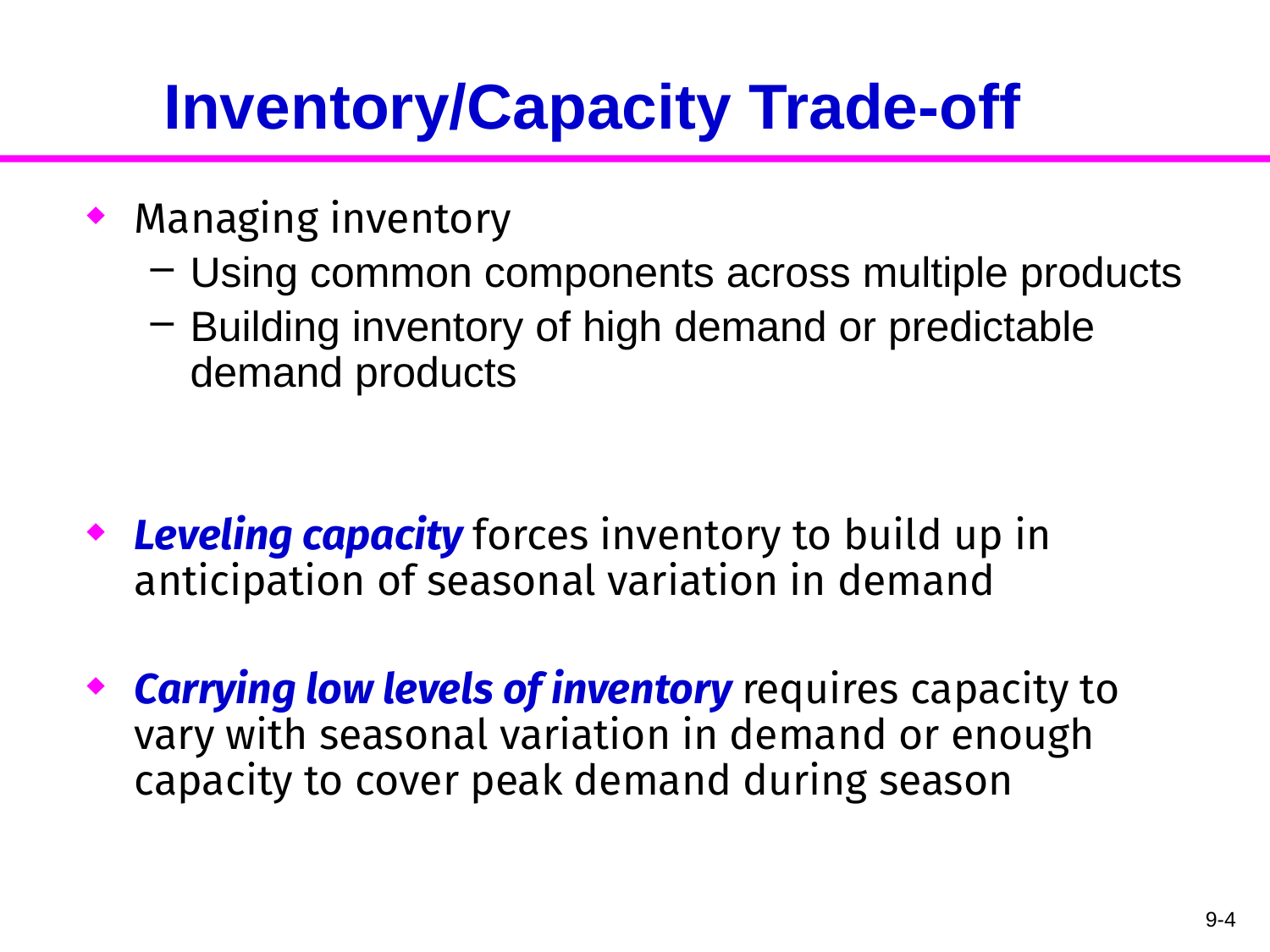

# Inventory/Capacity Trade-off
Managing inventory
Using common components across multiple products
Building inventory of high demand or predictable demand products

Leveling capacity forces inventory to build up in anticipation of seasonal variation in demand

Carrying low levels of inventory requires capacity to vary with seasonal variation in demand or enough capacity to cover peak demand during season
9-4